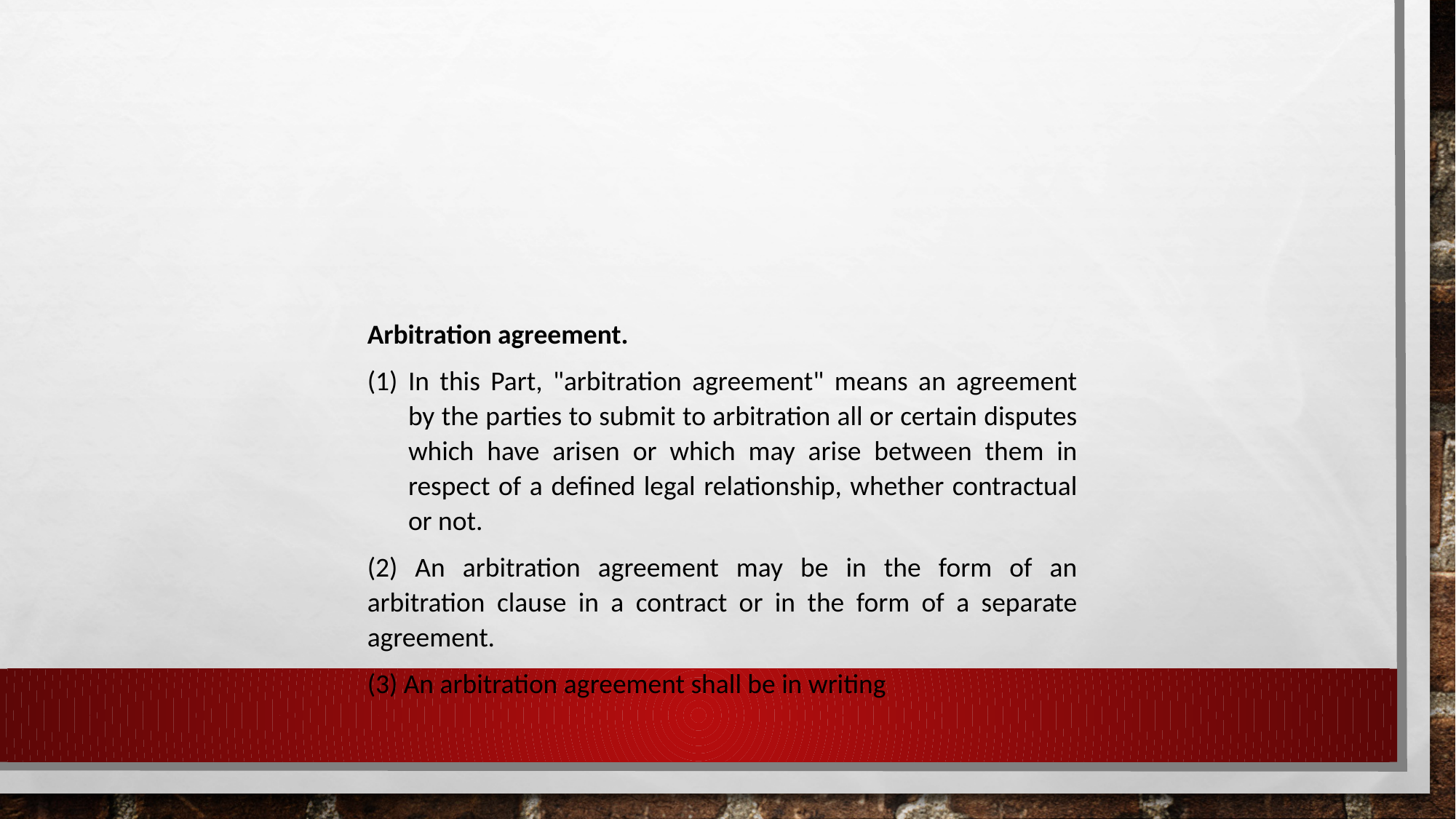

Arbitration agreement.
In this Part, "arbitration agreement" means an agreement by the parties to submit to arbitration all or certain disputes which have arisen or which may arise between them in respect of a defined legal relationship, whether contractual or not.
(2) An arbitration agreement may be in the form of an arbitration clause in a contract or in the form of a separate agreement.
(3) An arbitration agreement shall be in writing